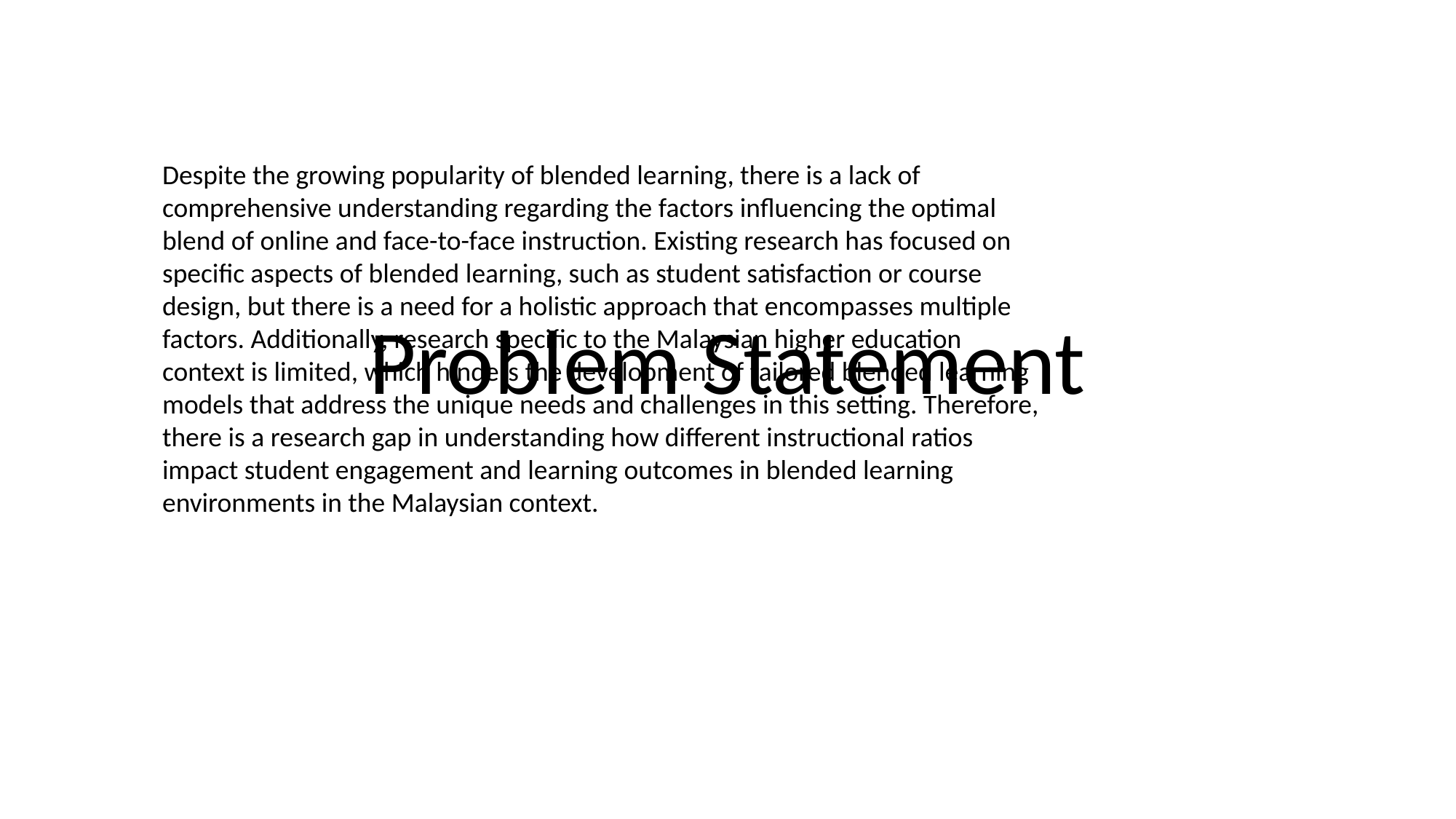

# Problem Statement
Despite the growing popularity of blended learning, there is a lack of comprehensive understanding regarding the factors influencing the optimal blend of online and face-to-face instruction. Existing research has focused on specific aspects of blended learning, such as student satisfaction or course design, but there is a need for a holistic approach that encompasses multiple factors. Additionally, research specific to the Malaysian higher education context is limited, which hinders the development of tailored blended learning models that address the unique needs and challenges in this setting. Therefore, there is a research gap in understanding how different instructional ratios impact student engagement and learning outcomes in blended learning environments in the Malaysian context.